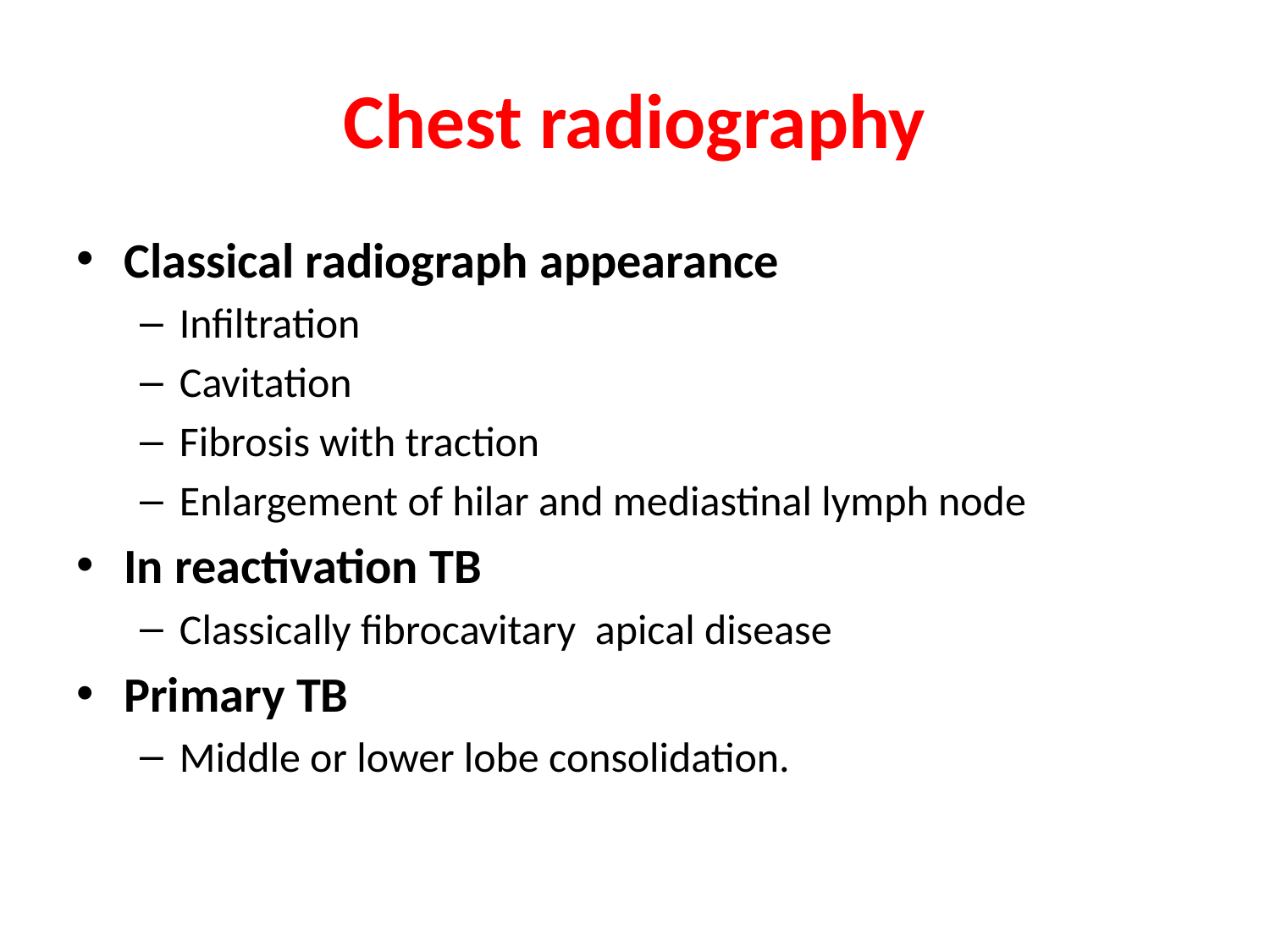

# Chest radiography
Classical radiograph appearance
Infiltration
Cavitation
Fibrosis with traction
Enlargement of hilar and mediastinal lymph node
In reactivation TB
Classically fibrocavitary  apical disease
Primary TB
Middle or lower lobe consolidation.